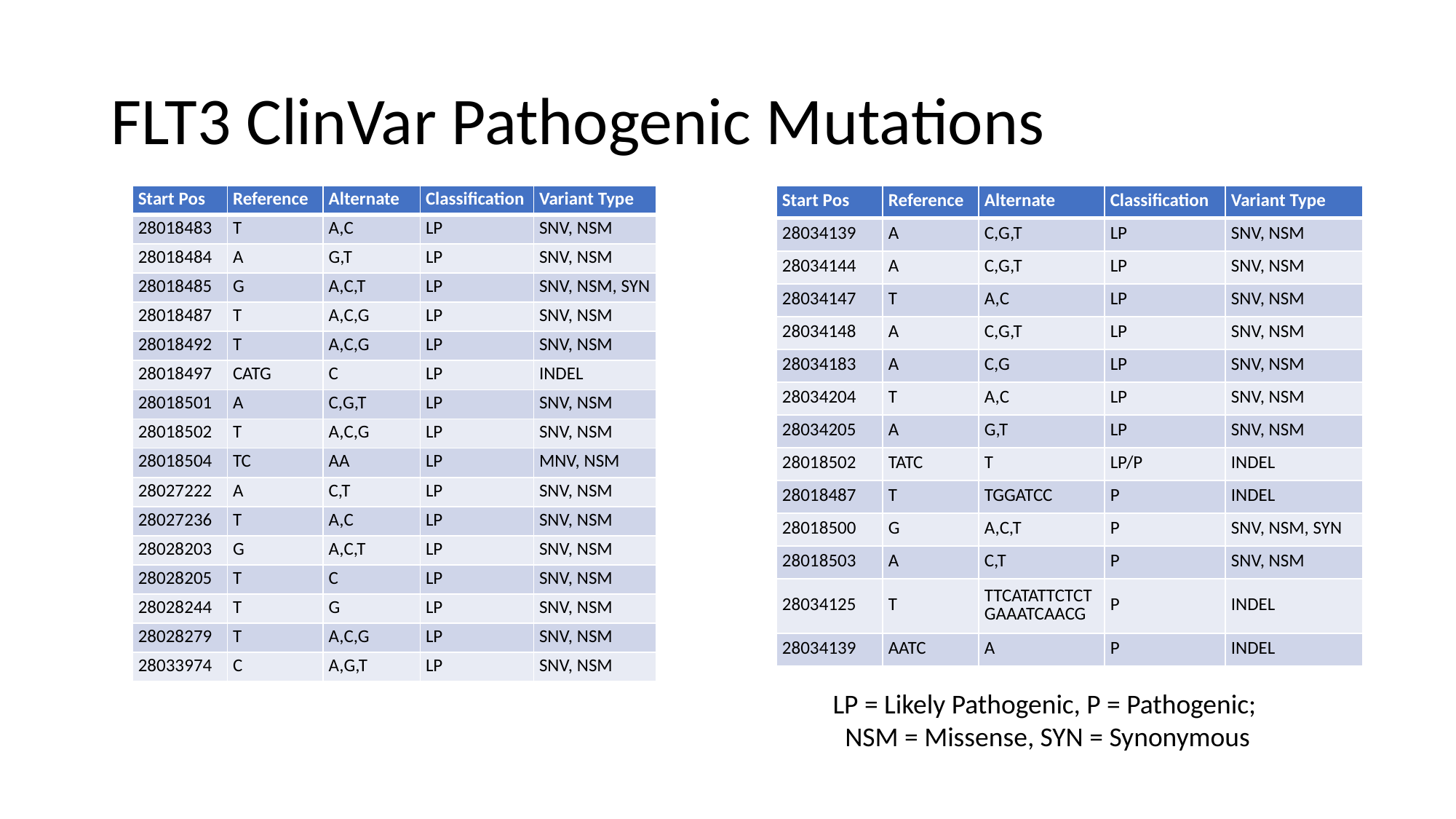

# FLT3 ClinVar Pathogenic Mutations
| Start Pos | Reference | Alternate | Classification | Variant Type |
| --- | --- | --- | --- | --- |
| 28018483 | T | A,C | LP | SNV, NSM |
| 28018484 | A | G,T | LP | SNV, NSM |
| 28018485 | G | A,C,T | LP | SNV, NSM, SYN |
| 28018487 | T | A,C,G | LP | SNV, NSM |
| 28018492 | T | A,C,G | LP | SNV, NSM |
| 28018497 | CATG | C | LP | INDEL |
| 28018501 | A | C,G,T | LP | SNV, NSM |
| 28018502 | T | A,C,G | LP | SNV, NSM |
| 28018504 | TC | AA | LP | MNV, NSM |
| 28027222 | A | C,T | LP | SNV, NSM |
| 28027236 | T | A,C | LP | SNV, NSM |
| 28028203 | G | A,C,T | LP | SNV, NSM |
| 28028205 | T | C | LP | SNV, NSM |
| 28028244 | T | G | LP | SNV, NSM |
| 28028279 | T | A,C,G | LP | SNV, NSM |
| 28033974 | C | A,G,T | LP | SNV, NSM |
| Start Pos | Reference | Alternate | Classification | Variant Type |
| --- | --- | --- | --- | --- |
| 28034139 | A | C,G,T | LP | SNV, NSM |
| 28034144 | A | C,G,T | LP | SNV, NSM |
| 28034147 | T | A,C | LP | SNV, NSM |
| 28034148 | A | C,G,T | LP | SNV, NSM |
| 28034183 | A | C,G | LP | SNV, NSM |
| 28034204 | T | A,C | LP | SNV, NSM |
| 28034205 | A | G,T | LP | SNV, NSM |
| 28018502 | TATC | T | LP/P | INDEL |
| 28018487 | T | TGGATCC | P | INDEL |
| 28018500 | G | A,C,T | P | SNV, NSM, SYN |
| 28018503 | A | C,T | P | SNV, NSM |
| 28034125 | T | TTCATATTCTCTGAAATCAACG | P | INDEL |
| 28034139 | AATC | A | P | INDEL |
LP = Likely Pathogenic, P = Pathogenic;
NSM = Missense, SYN = Synonymous